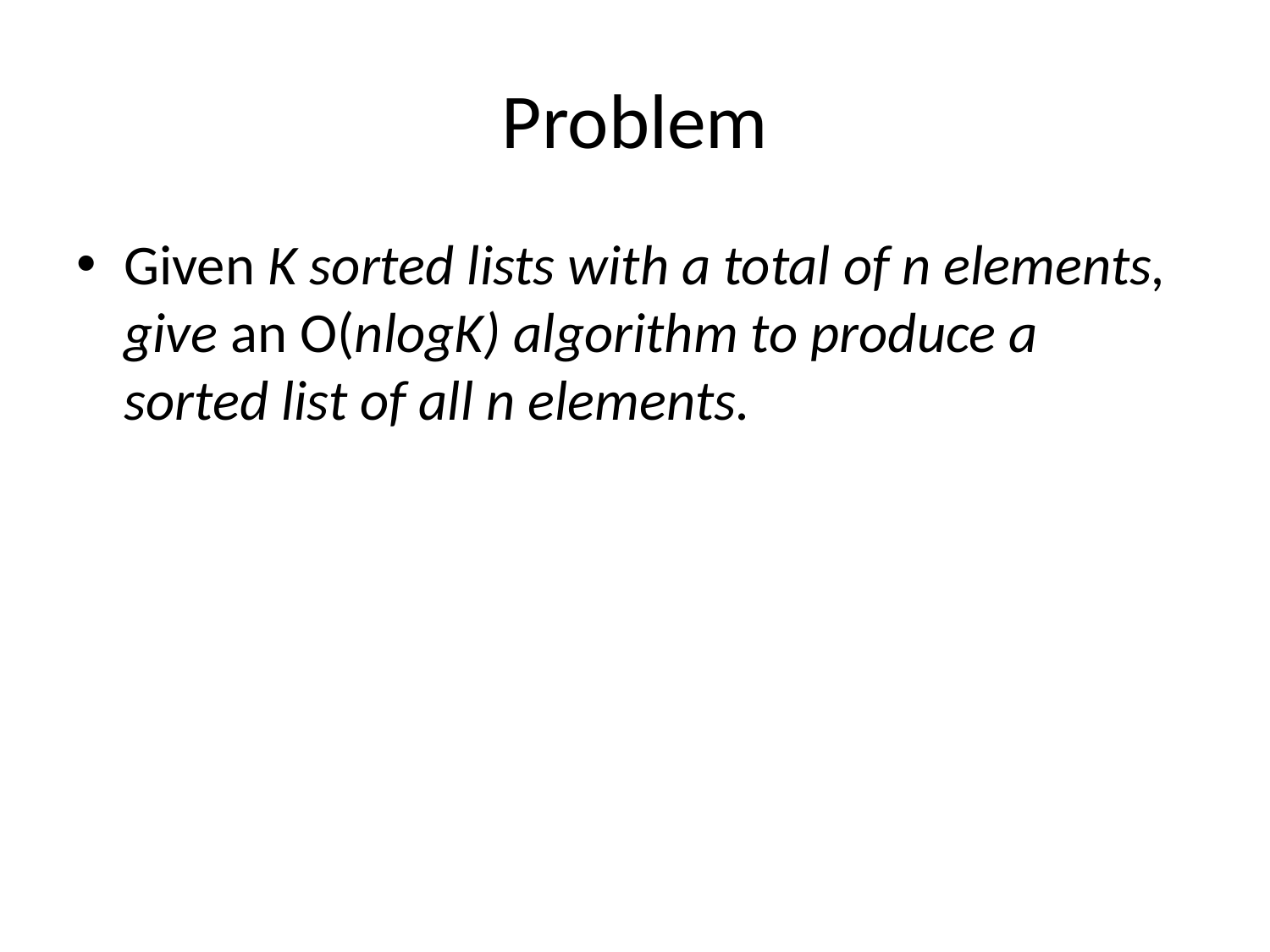

# Problem
Given K sorted lists with a total of n elements, give an O(nlogK) algorithm to produce a sorted list of all n elements.